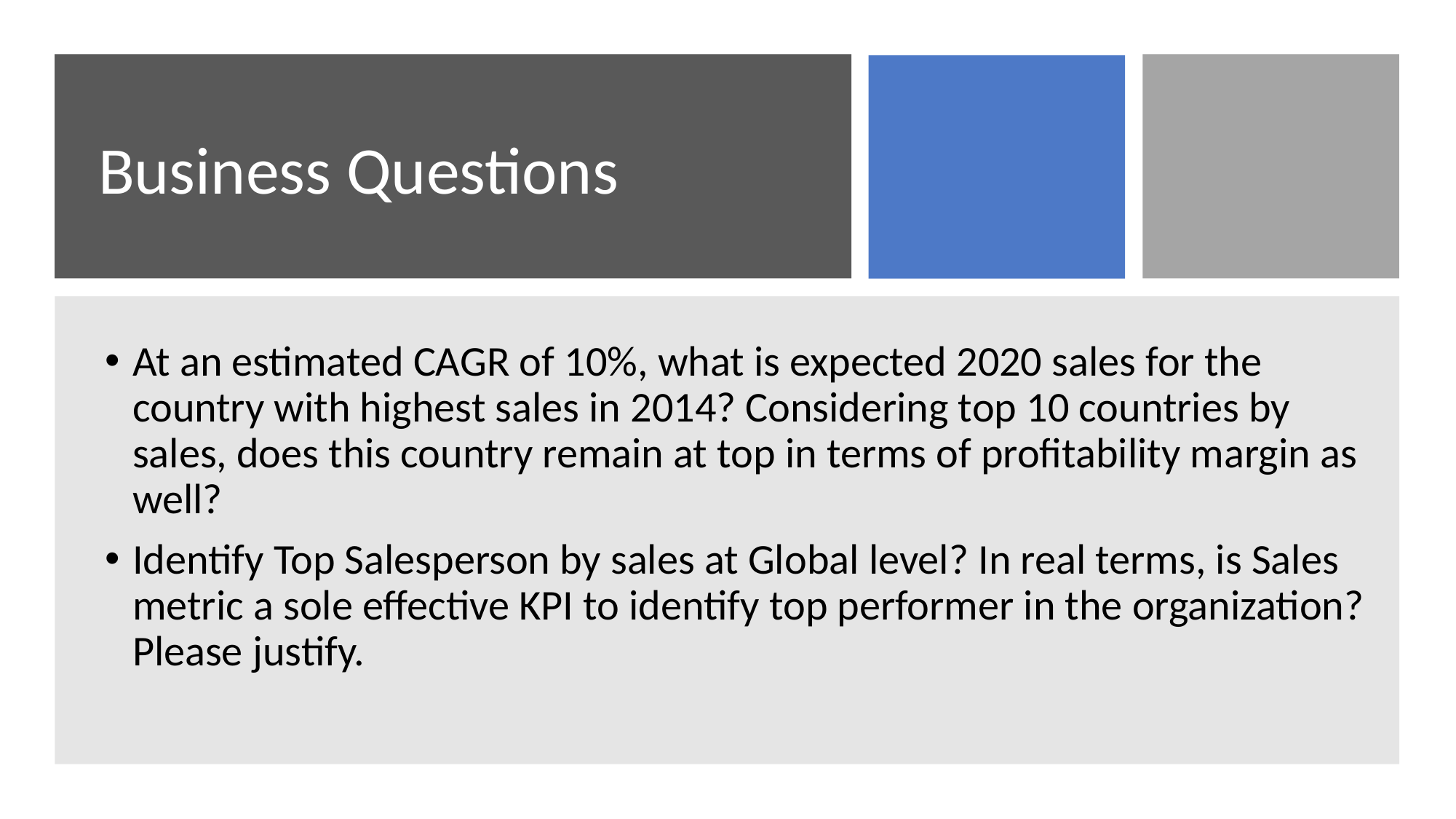

# Business Questions

At an estimated CAGR of 10%, what is expected 2020 sales for the country with highest sales in 2014? Considering top 10 countries by sales, does this country remain at top in terms of profitability margin as well?
Identify Top Salesperson by sales at Global level? In real terms, is Sales metric a sole effective KPI to identify top performer in the organization? Please justify.